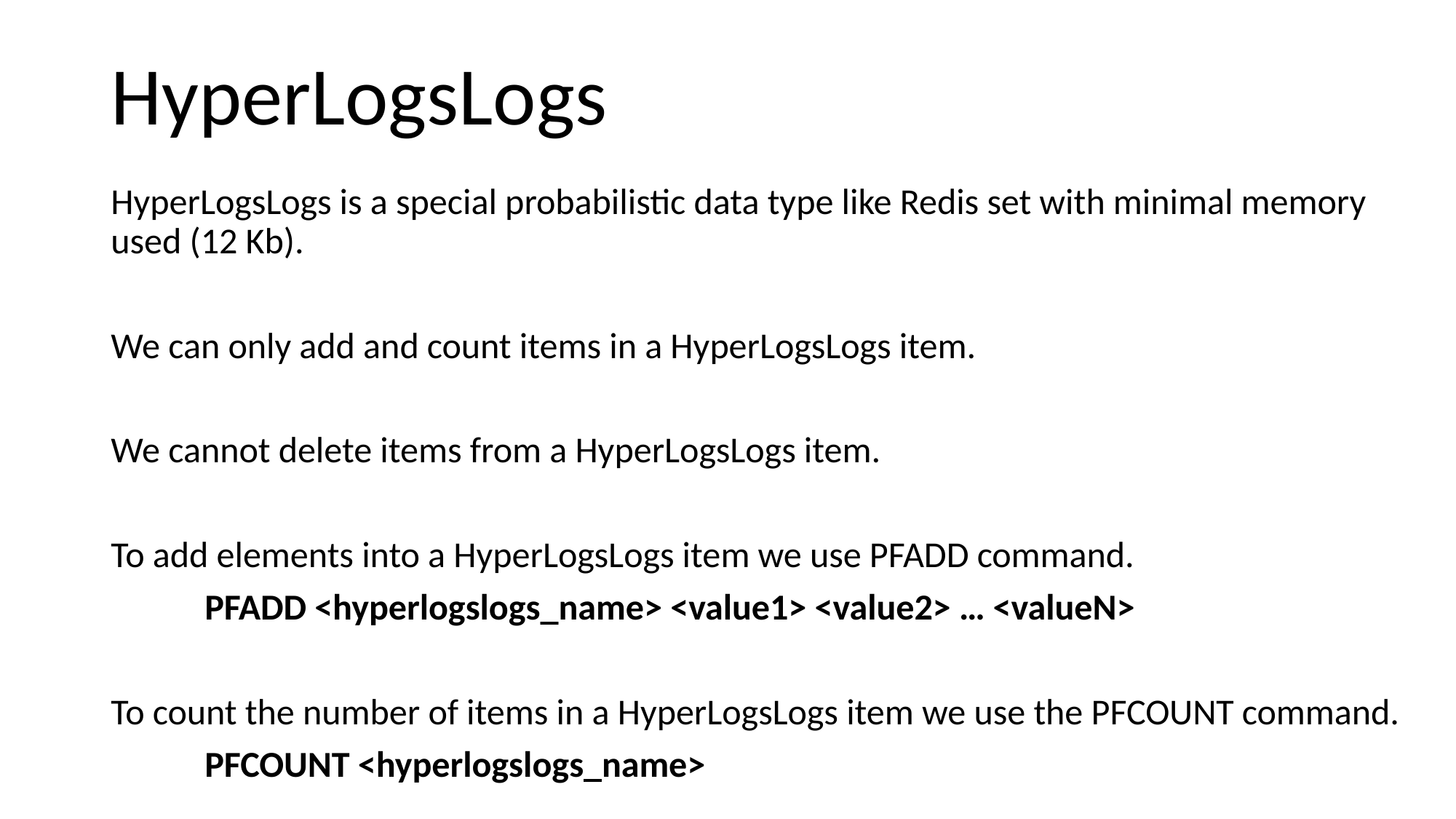

# HyperLogsLogs
HyperLogsLogs is a special probabilistic data type like Redis set with minimal memory used (12 Kb).

We can only add and count items in a HyperLogsLogs item.

We cannot delete items from a HyperLogsLogs item.

To add elements into a HyperLogsLogs item we use PFADD command.
	PFADD <hyperlogslogs_name> <value1> <value2> … <valueN>

To count the number of items in a HyperLogsLogs item we use the PFCOUNT command.
	PFCOUNT <hyperlogslogs_name>